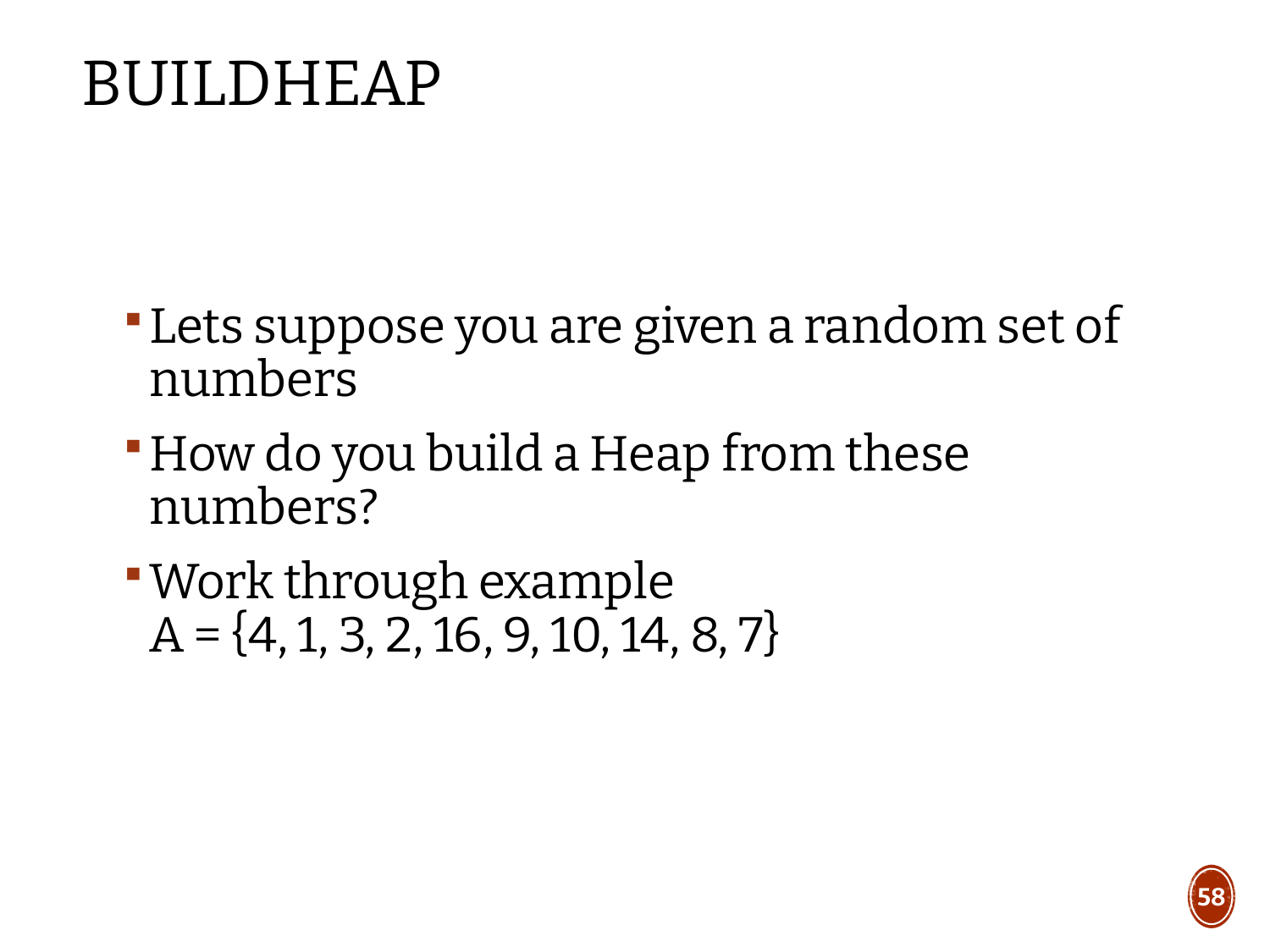

# BuildHeap
Lets suppose you are given a random set of numbers
How do you build a Heap from these numbers?
Work through example
A = {4, 1, 3, 2, 16, 9, 10, 14, 8, 7}
58